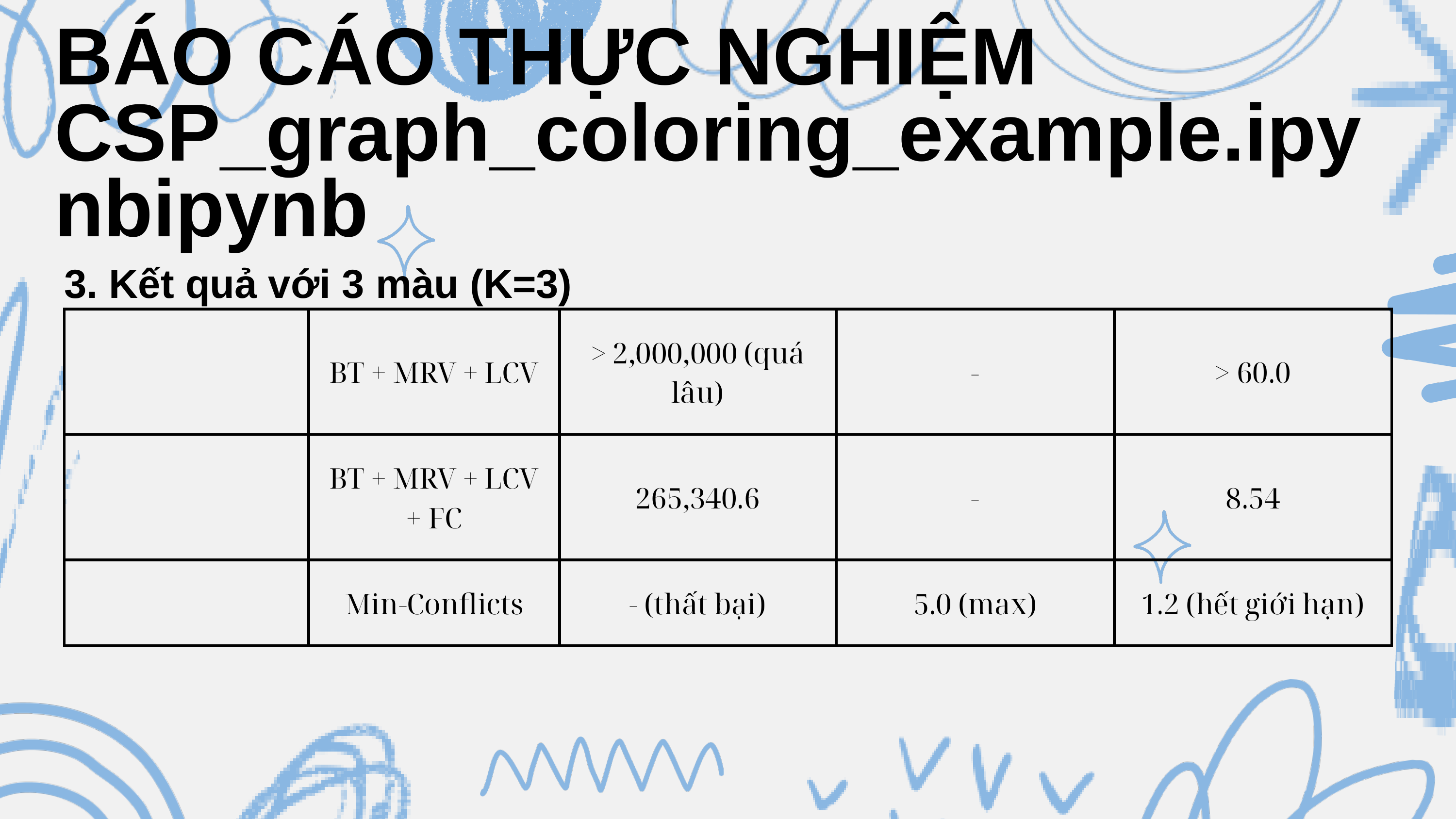

BÁO CÁO THỰC NGHIỆM
CSP_graph_coloring_example.ipynbipynb

3. Kết quả với 3 màu (K=3)

|  | BT + MRV + LCV | > 2,000,000 (quá lâu) | - | > 60.0 |
| --- | --- | --- | --- | --- |
|  | BT + MRV + LCV + FC | 265,340.6 | - | 8.54 |
|  | Min-Conflicts | - (thất bại) | 5.0 (max) | 1.2 (hết giới hạn) |